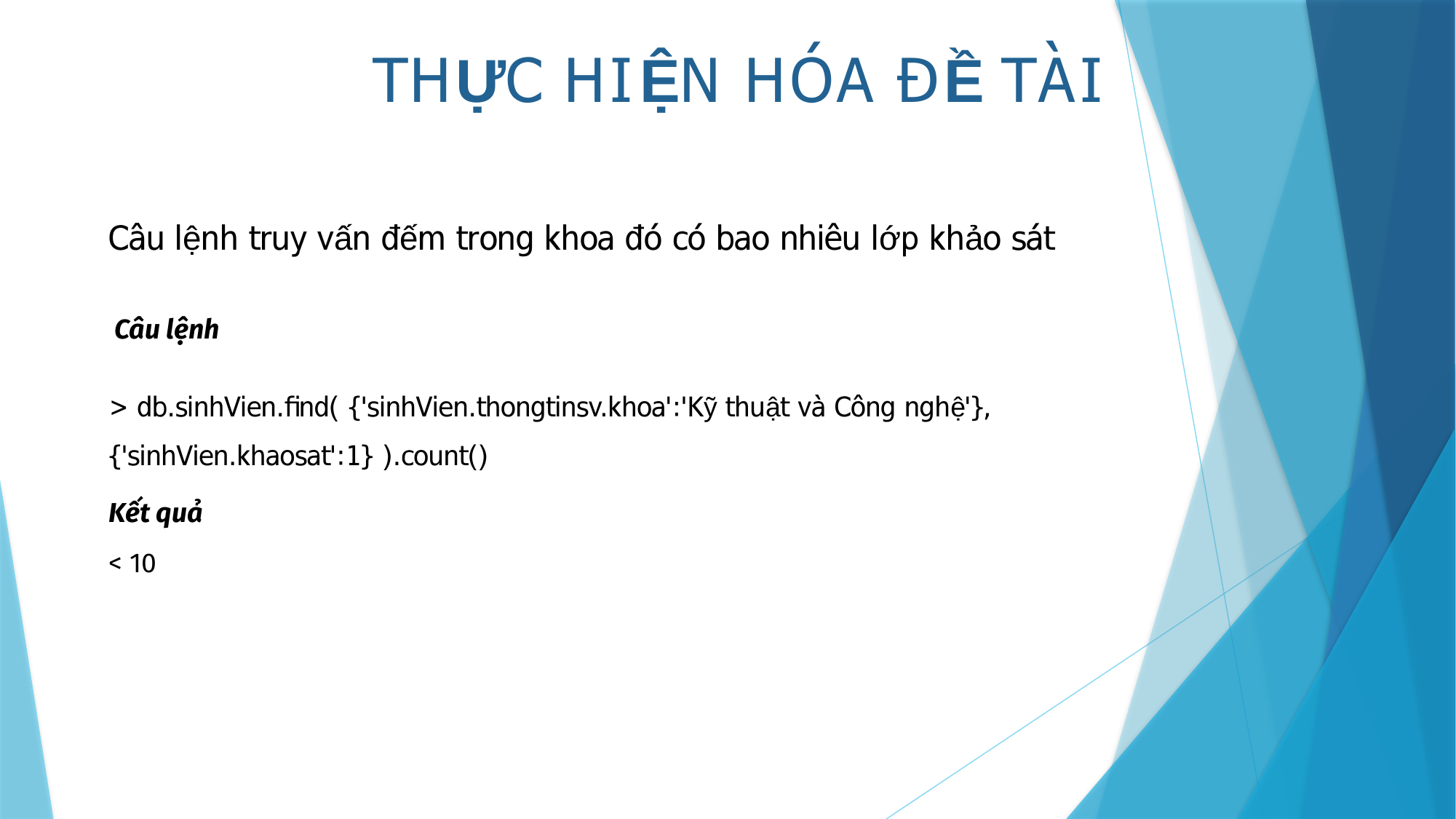

THỰC HIỆN HÓA ĐỀ TÀI
Câu lệnh truy vấn đếm trong khoa đó có bao nhiêu lớp khảo sát
Câu lệnh
> db.sinhVien.find( {'sinhVien.thongtinsv.khoa':'Kỹ thuật và Công nghệ'}, {'sinhVien.khaosat':1} ).count()
Kết quả
< 10